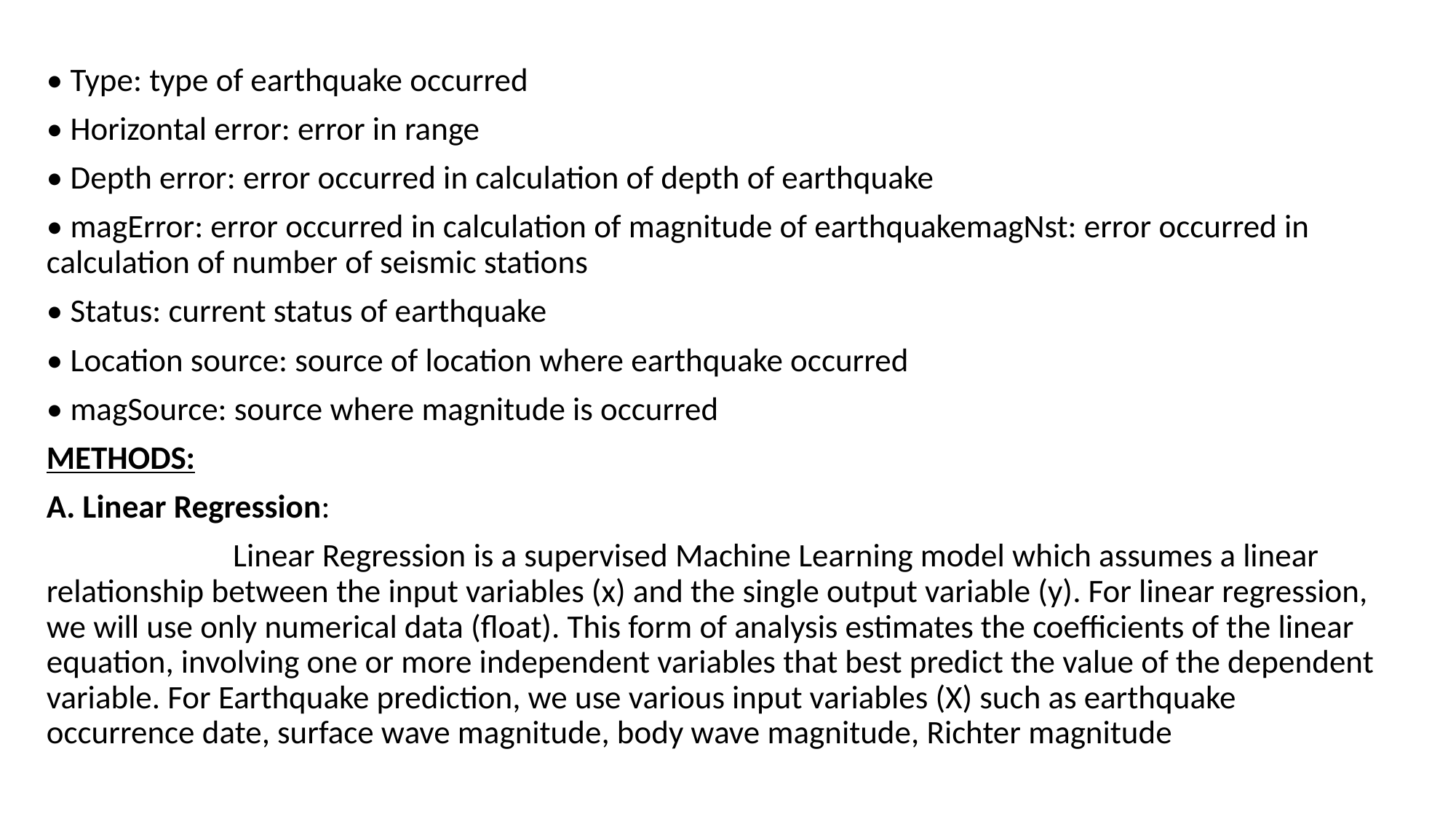

• Type: type of earthquake occurred
• Horizontal error: error in range
• Depth error: error occurred in calculation of depth of earthquake
• magError: error occurred in calculation of magnitude of earthquakemagNst: error occurred in calculation of number of seismic stations
• Status: current status of earthquake
• Location source: source of location where earthquake occurred
• magSource: source where magnitude is occurred
METHODS:
A. Linear Regression:
                         Linear Regression is a supervised Machine Learning model which assumes a linear relationship between the input variables (x) and the single output variable (y). For linear regression, we will use only numerical data (float). This form of analysis estimates the coefficients of the linear equation, involving one or more independent variables that best predict the value of the dependent variable. For Earthquake prediction, we use various input variables (X) such as earthquake occurrence date, surface wave magnitude, body wave magnitude, Richter magnitude